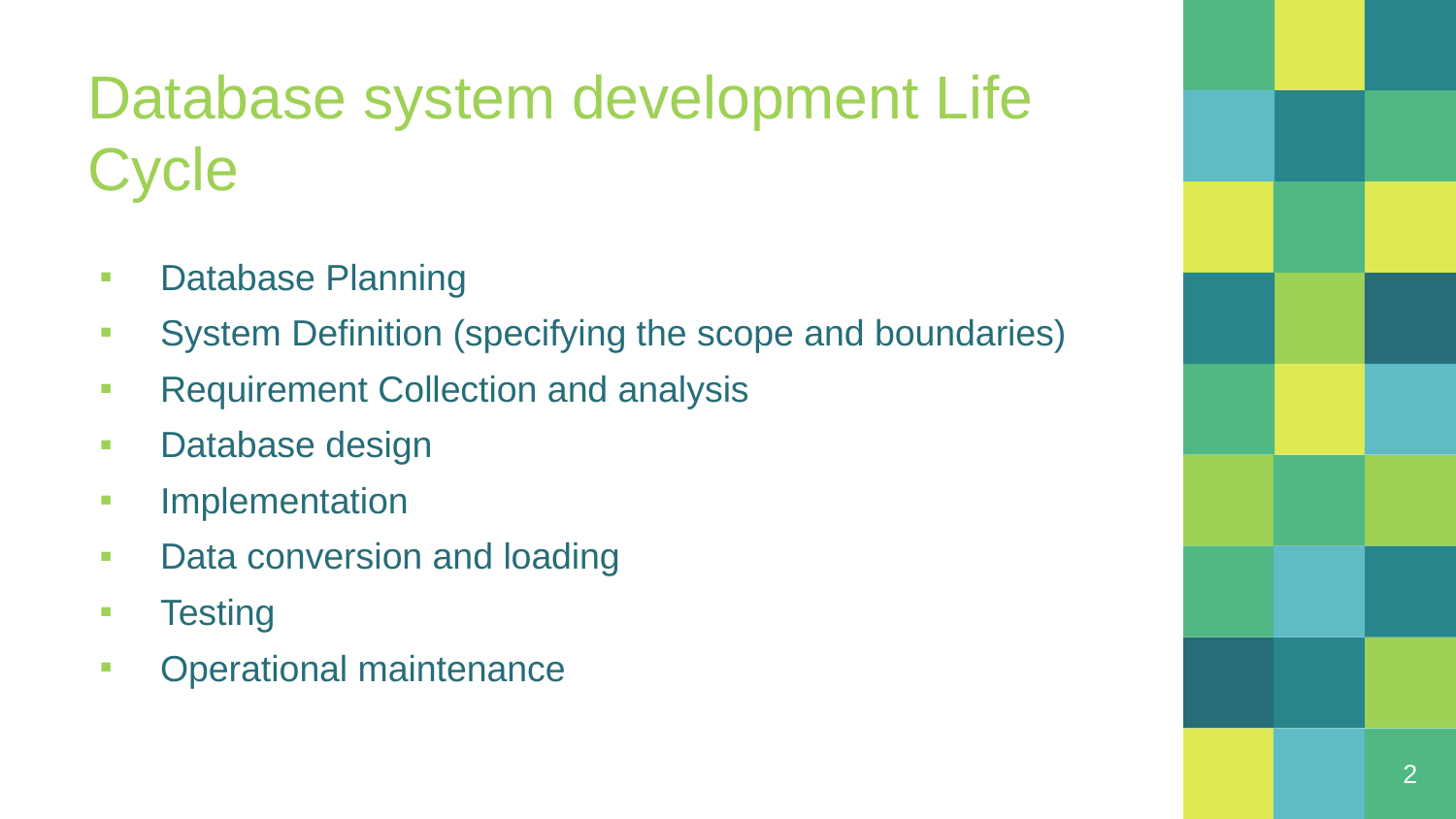

# Database system development Life Cycle
Database Planning
System Definition (specifying the scope and boundaries)
Requirement Collection and analysis
Database design
Implementation
Data conversion and loading
Testing
Operational maintenance
2